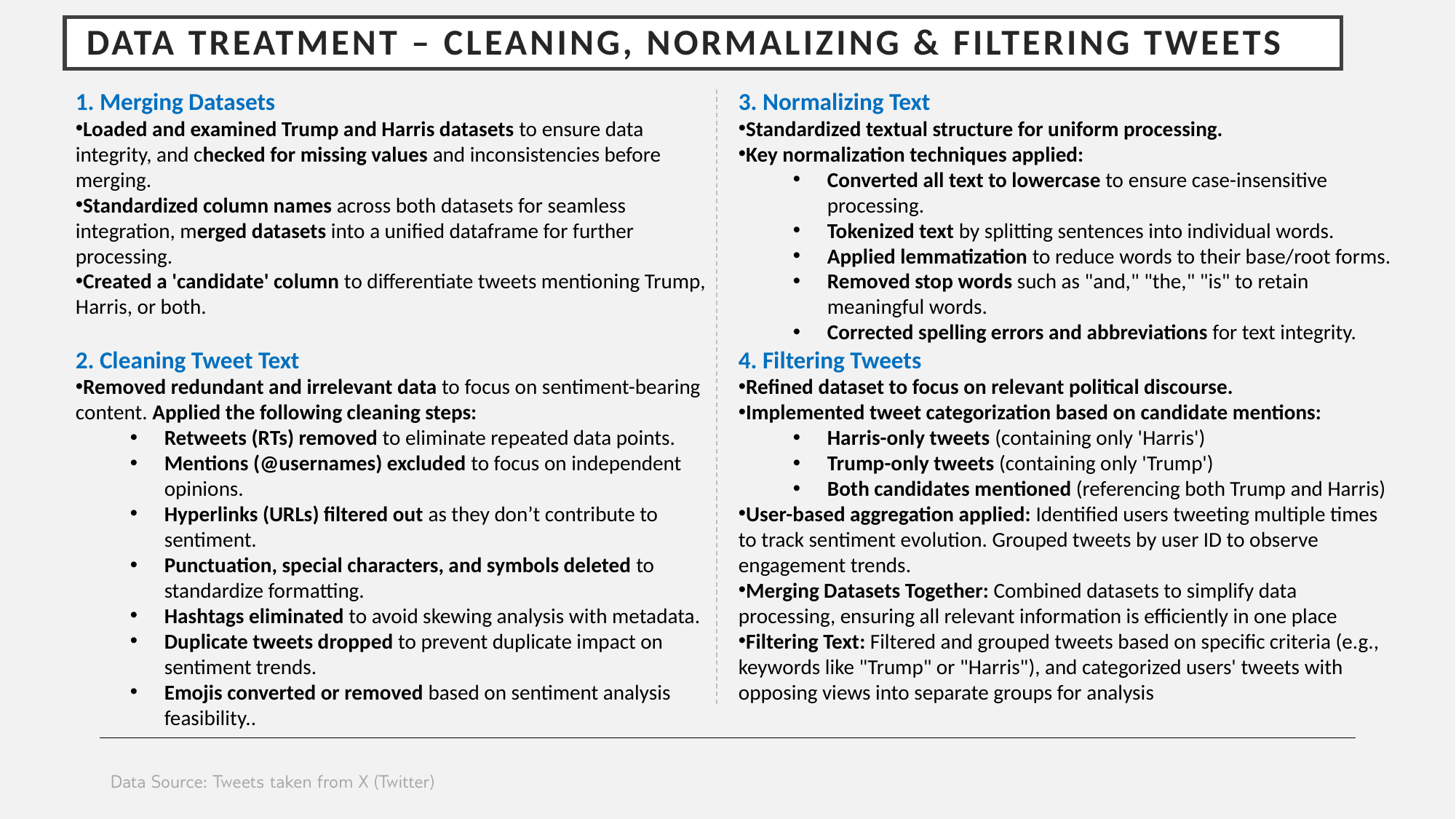

# Data Treatment – Cleaning, Normalizing & Filtering Tweets
1. Merging Datasets
Loaded and examined Trump and Harris datasets to ensure data integrity, and checked for missing values and inconsistencies before merging.
Standardized column names across both datasets for seamless integration, merged datasets into a unified dataframe for further processing.
Created a 'candidate' column to differentiate tweets mentioning Trump, Harris, or both.

2. Cleaning Tweet Text
Removed redundant and irrelevant data to focus on sentiment-bearing content. Applied the following cleaning steps:
Retweets (RTs) removed to eliminate repeated data points.
Mentions (@usernames) excluded to focus on independent opinions.
Hyperlinks (URLs) filtered out as they don’t contribute to sentiment.
Punctuation, special characters, and symbols deleted to standardize formatting.
Hashtags eliminated to avoid skewing analysis with metadata.
Duplicate tweets dropped to prevent duplicate impact on sentiment trends.
Emojis converted or removed based on sentiment analysis feasibility..
3. Normalizing Text
Standardized textual structure for uniform processing.
Key normalization techniques applied:
Converted all text to lowercase to ensure case-insensitive processing.
Tokenized text by splitting sentences into individual words.
Applied lemmatization to reduce words to their base/root forms.
Removed stop words such as "and," "the," "is" to retain meaningful words.
Corrected spelling errors and abbreviations for text integrity.
4. Filtering Tweets
Refined dataset to focus on relevant political discourse.
Implemented tweet categorization based on candidate mentions:
Harris-only tweets (containing only 'Harris')
Trump-only tweets (containing only 'Trump')
Both candidates mentioned (referencing both Trump and Harris)
User-based aggregation applied: Identified users tweeting multiple times to track sentiment evolution. Grouped tweets by user ID to observe engagement trends.
Merging Datasets Together: Combined datasets to simplify data processing, ensuring all relevant information is efficiently in one place
Filtering Text: Filtered and grouped tweets based on specific criteria (e.g., keywords like "Trump" or "Harris"), and categorized users' tweets with opposing views into separate groups for analysis
Data Source: Tweets taken from X (Twitter)